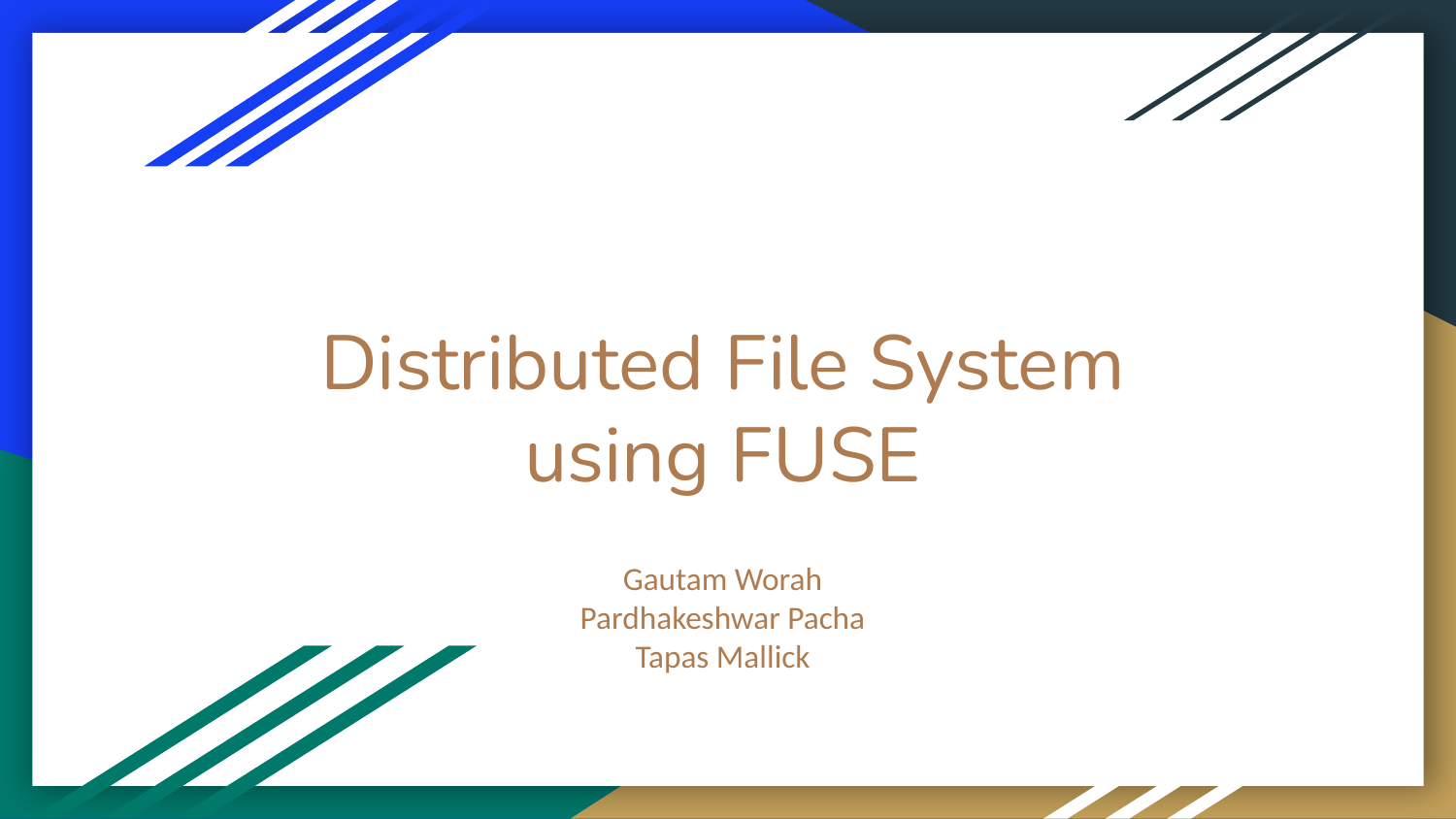

# Distributed File System using FUSE
Gautam Worah
Pardhakeshwar Pacha
Tapas Mallick